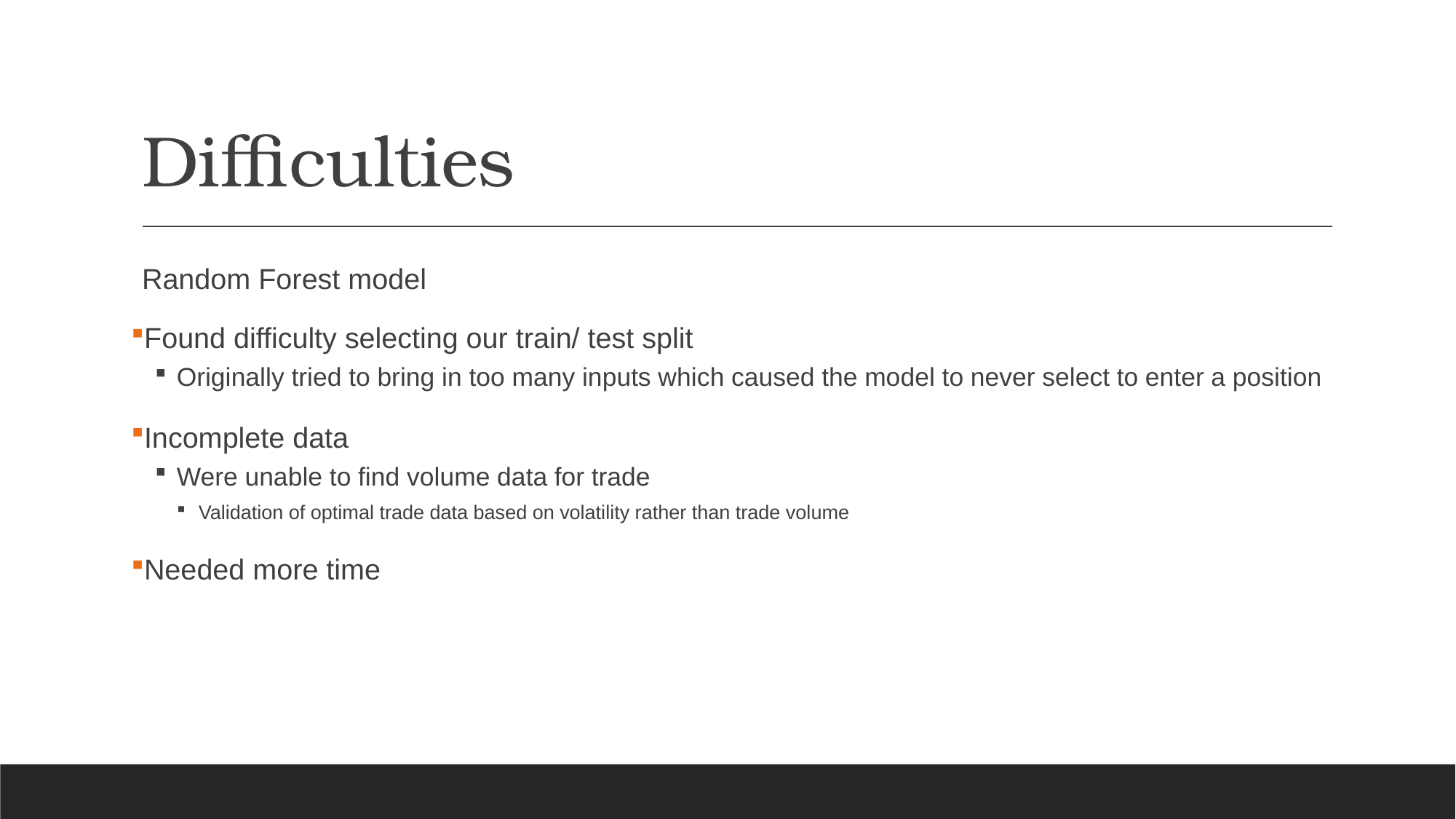

# Difficulties
Random Forest model
Found difficulty selecting our train/ test split
Originally tried to bring in too many inputs which caused the model to never select to enter a position
Incomplete data
Were unable to find volume data for trade
Validation of optimal trade data based on volatility rather than trade volume
Needed more time